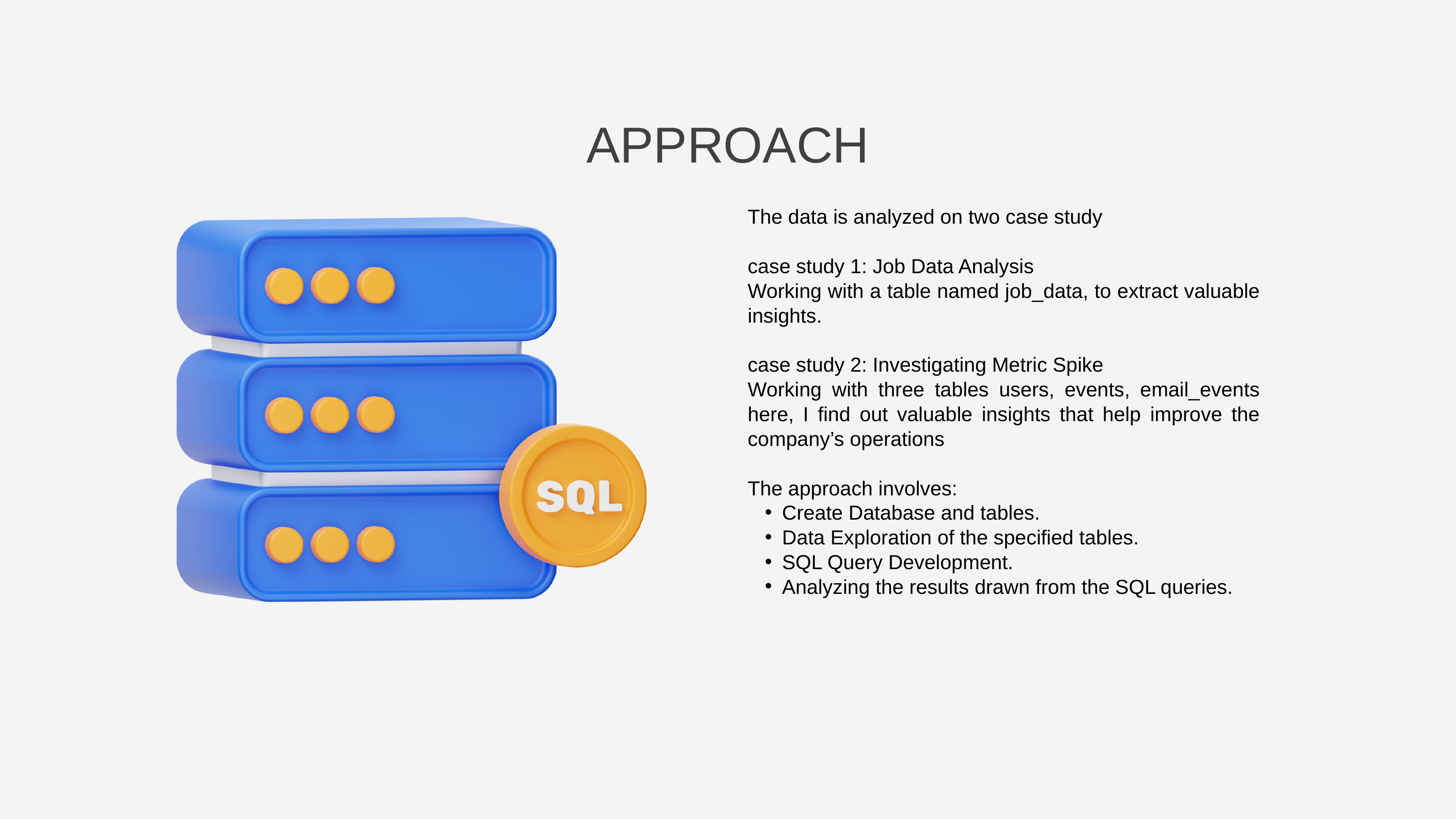

APPROACH
The data is analyzed on two case study

case study 1: Job Data Analysis
Working with a table named job_data, to extract valuable insights.

case study 2: Investigating Metric Spike
Working with three tables users, events, email_events here, I find out valuable insights that help improve the company’s operations

The approach involves:
Create Database and tables.
Data Exploration of the specified tables.
SQL Query Development.
Analyzing the results drawn from the SQL queries.